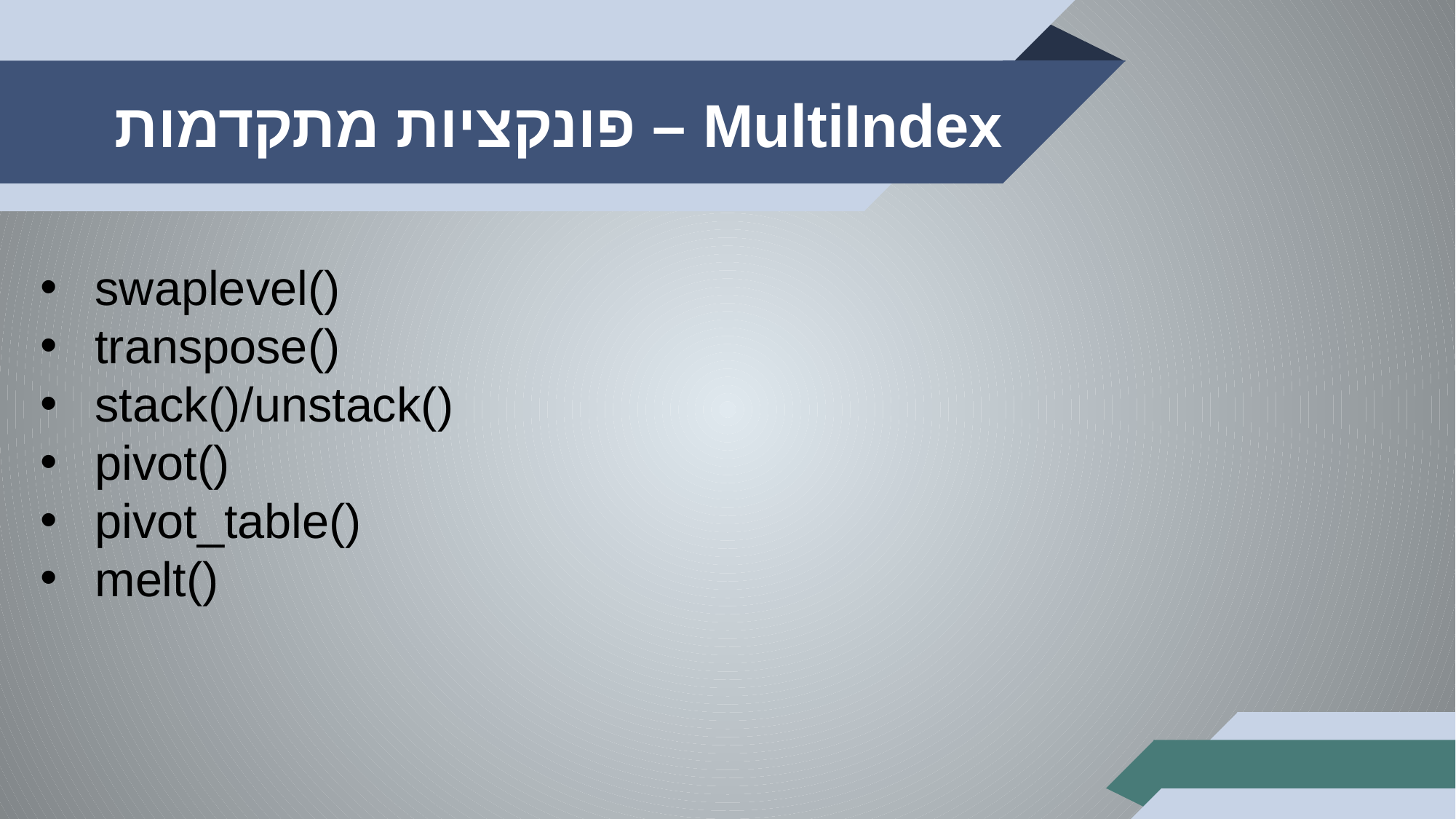

# MultiIndex – פונקציות מתקדמות
swaplevel()
transpose()
stack()/unstack()
pivot()
pivot_table()
melt()